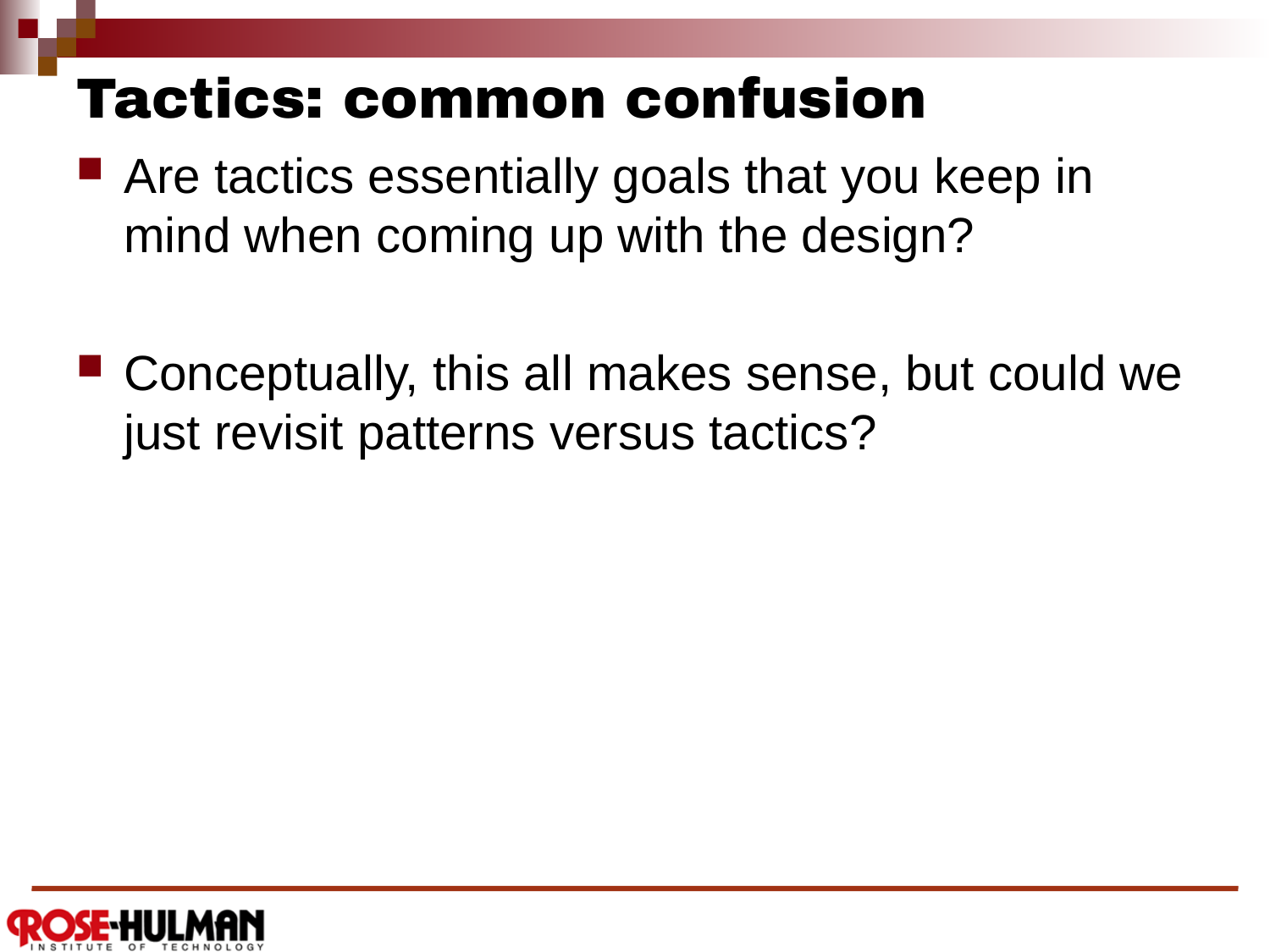

# Tactics: common confusion
Are tactics essentially goals that you keep in mind when coming up with the design?

Conceptually, this all makes sense, but could we just revisit patterns versus tactics?